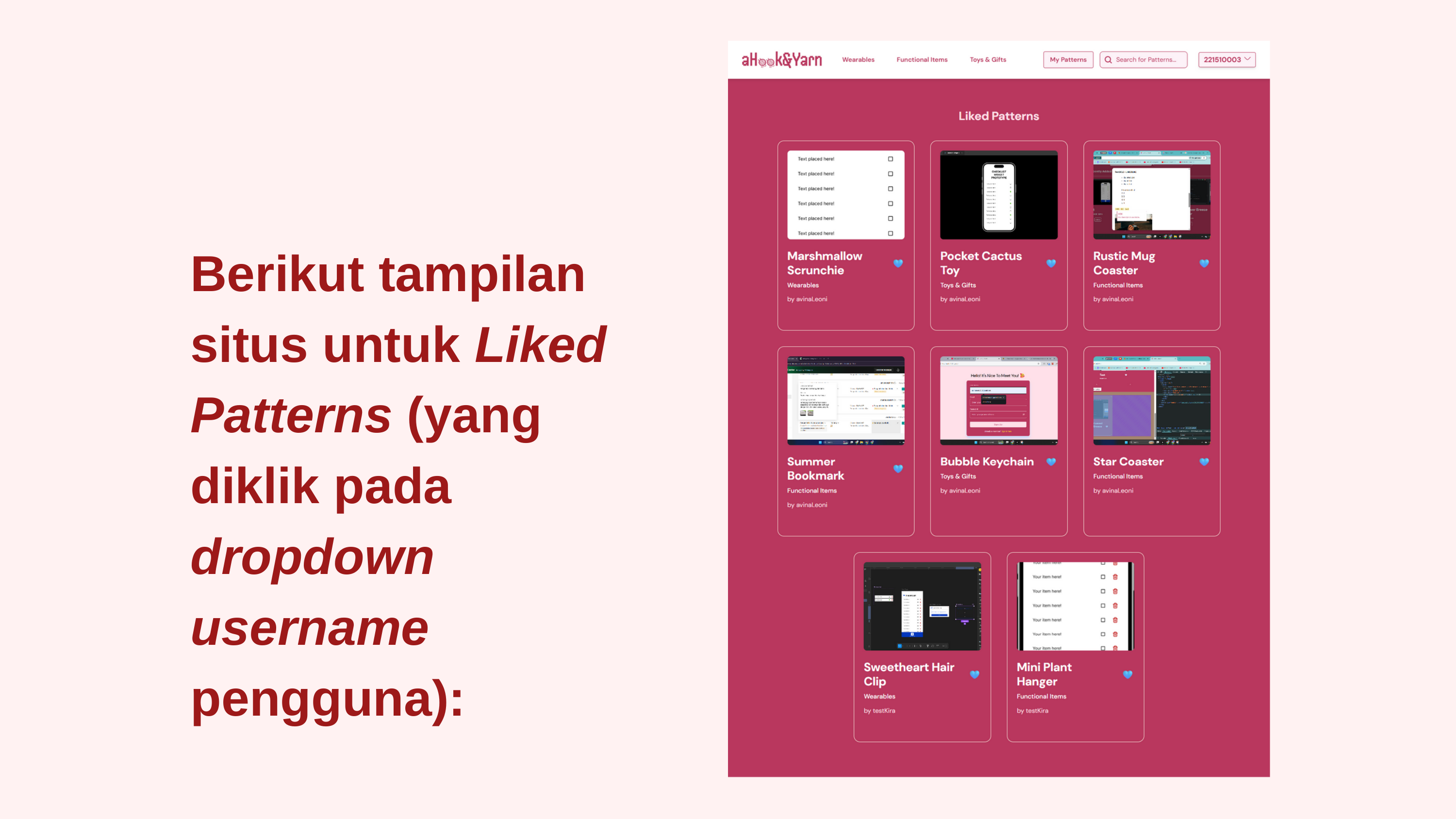

Berikut tampilan situs untuk Liked Patterns (yang diklik pada dropdown username pengguna):